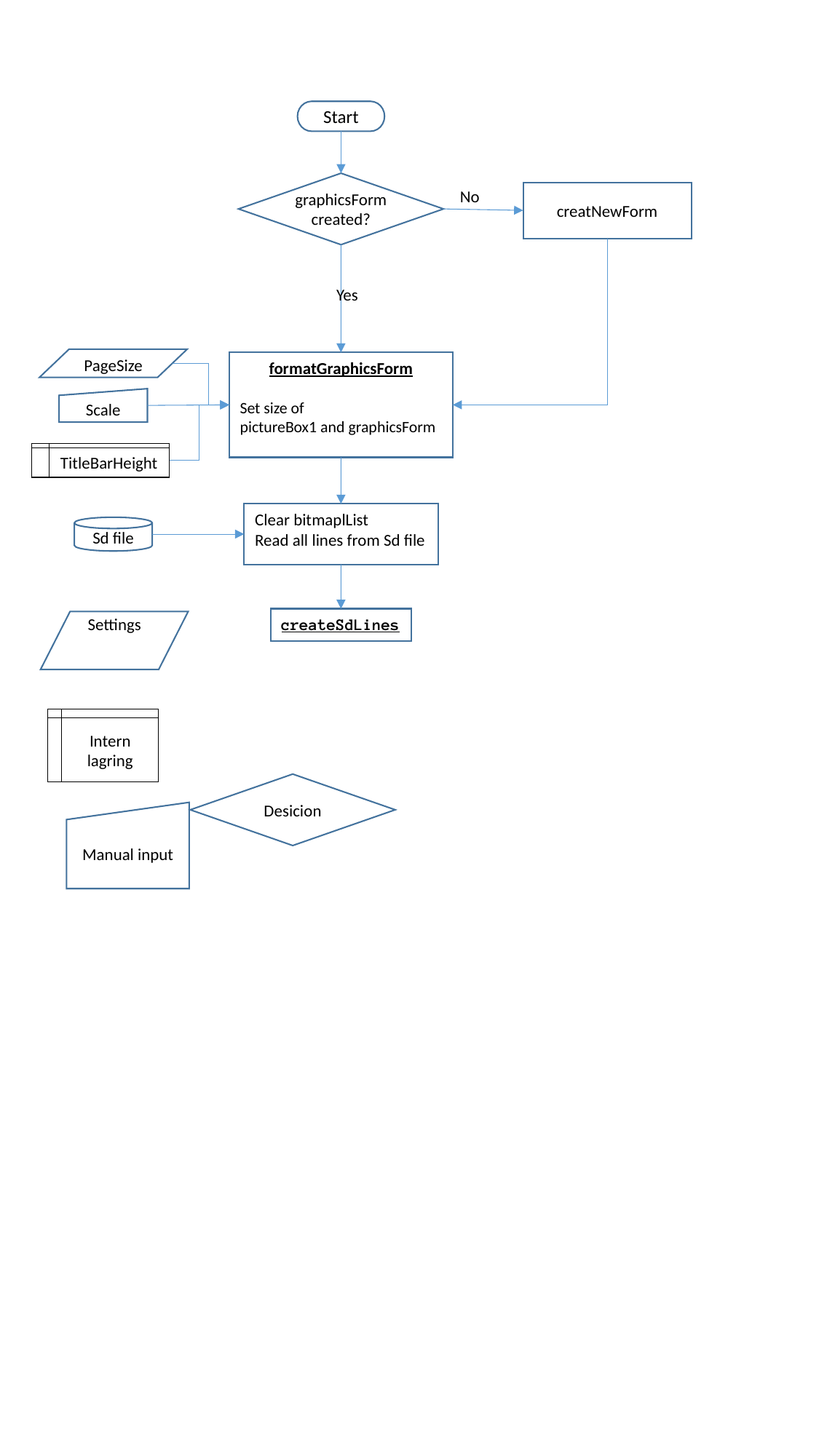

Start
graphicsForm created?
No
creatNewForm
Yes
PageSize

formatGraphicsForm

Set size of
pictureBox1 and graphicsForm

Scale
TitleBarHeight
Clear bitmaplList
Read all lines from Sd file
Sd file
createSdLines
Settings

Intern lagring
Desicion
Manual input